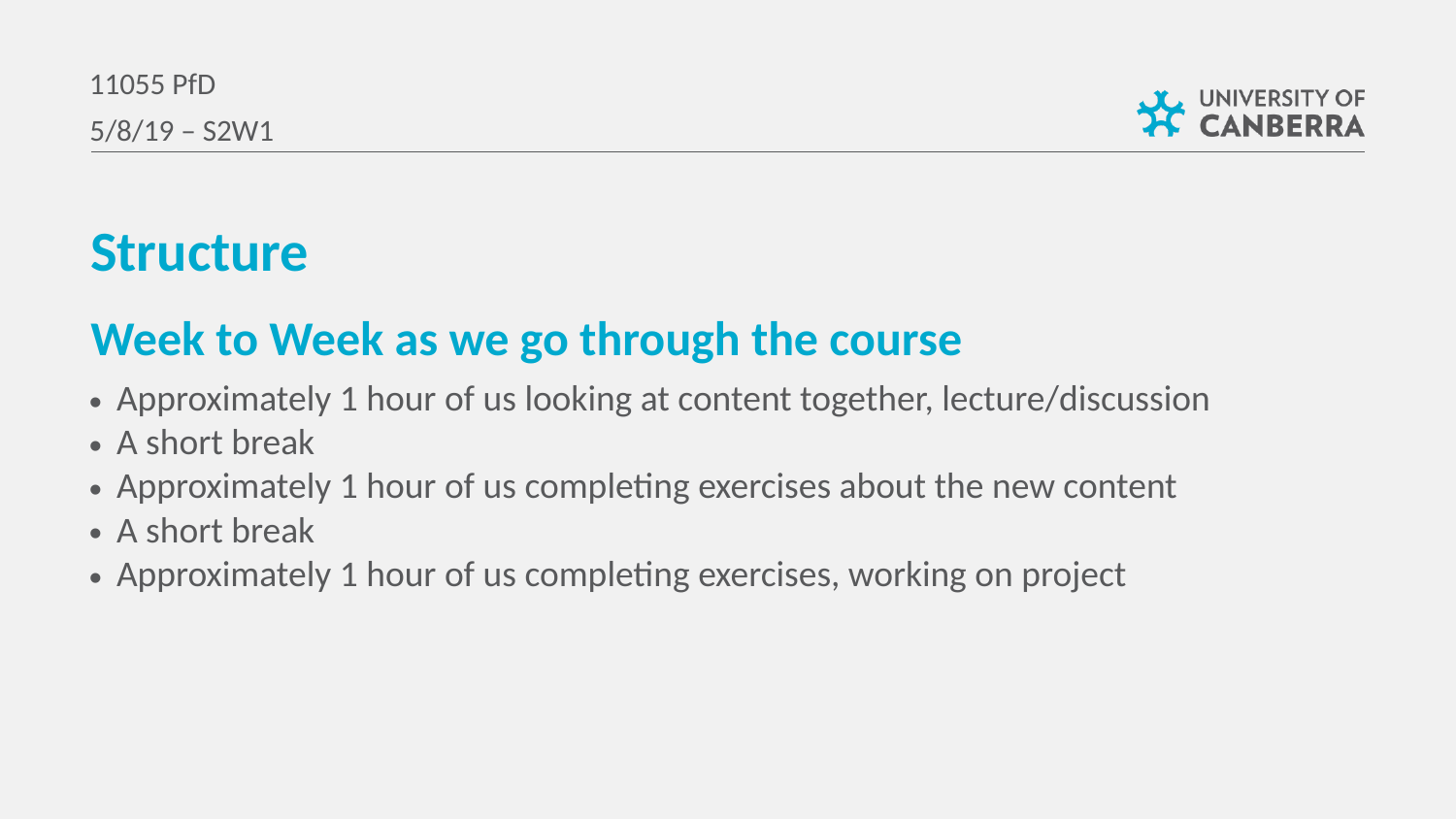

11055 PfD
5/8/19 – S2W1
Structure
Week to Week as we go through the course
Approximately 1 hour of us looking at content together, lecture/discussion
A short break
Approximately 1 hour of us completing exercises about the new content
A short break
Approximately 1 hour of us completing exercises, working on project